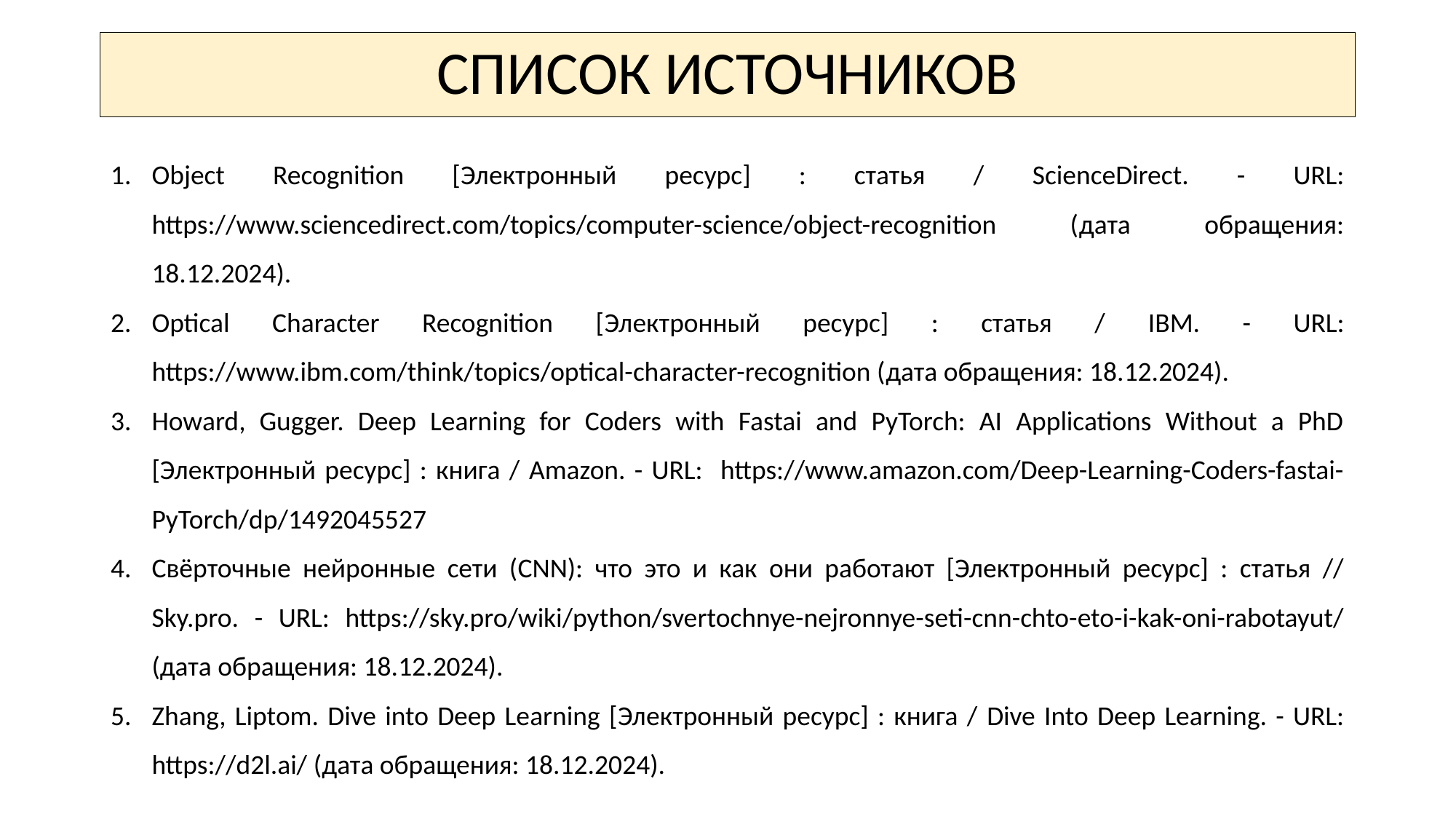

# СПИСОК ИСТОЧНИКОВ
Object Recognition [Электронный ресурс] : статья / ScienceDirect. - URL: https://www.sciencedirect.com/topics/computer-science/object-recognition (дата обращения: 18.12.2024).
Optical Character Recognition [Электронный ресурс] : статья / IBM. - URL: https://www.ibm.com/think/topics/optical-character-recognition (дата обращения: 18.12.2024).
Howard, Gugger. Deep Learning for Coders with Fastai and PyTorch: AI Applications Without a PhD [Электронный ресурс] : книга / Amazon. - URL:  https://www.amazon.com/Deep-Learning-Coders-fastai-PyTorch/dp/1492045527
Свёрточные нейронные сети (CNN): что это и как они работают [Электронный ресурс] : статья // Sky.pro. - URL: https://sky.pro/wiki/python/svertochnye-nejronnye-seti-cnn-chto-eto-i-kak-oni-rabotayut/ (дата обращения: 18.12.2024).
Zhang, Liptom. Dive into Deep Learning [Электронный ресурс] : книга / Dive Into Deep Learning. - URL: https://d2l.ai/ (дата обращения: 18.12.2024).